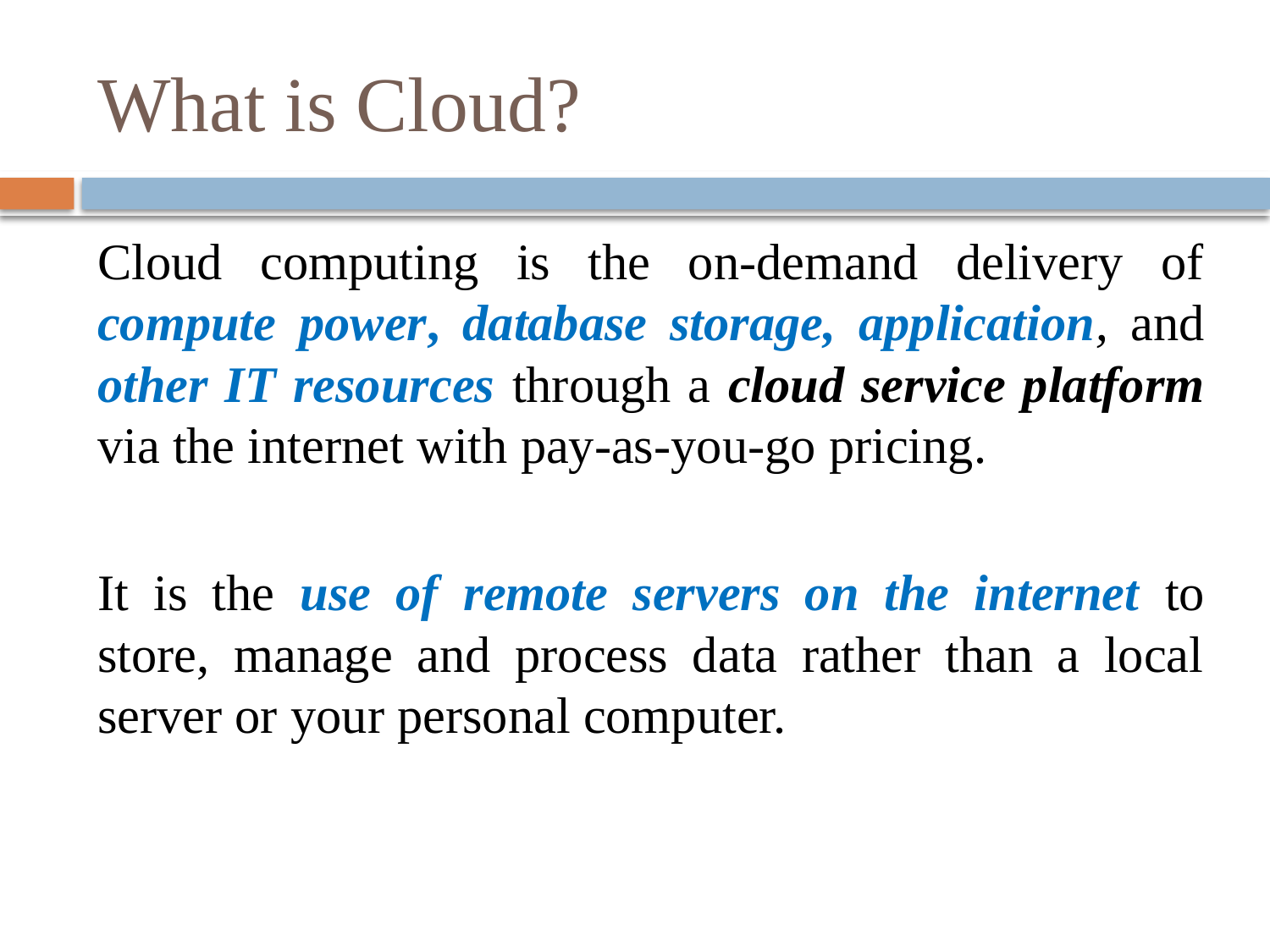

# What is Cloud?
Cloud computing is the on-demand delivery of compute power, database storage, application, and other IT resources through a cloud service platform via the internet with pay-as-you-go pricing.

It is the use of remote servers on the internet to store, manage and process data rather than a local server or your personal computer.